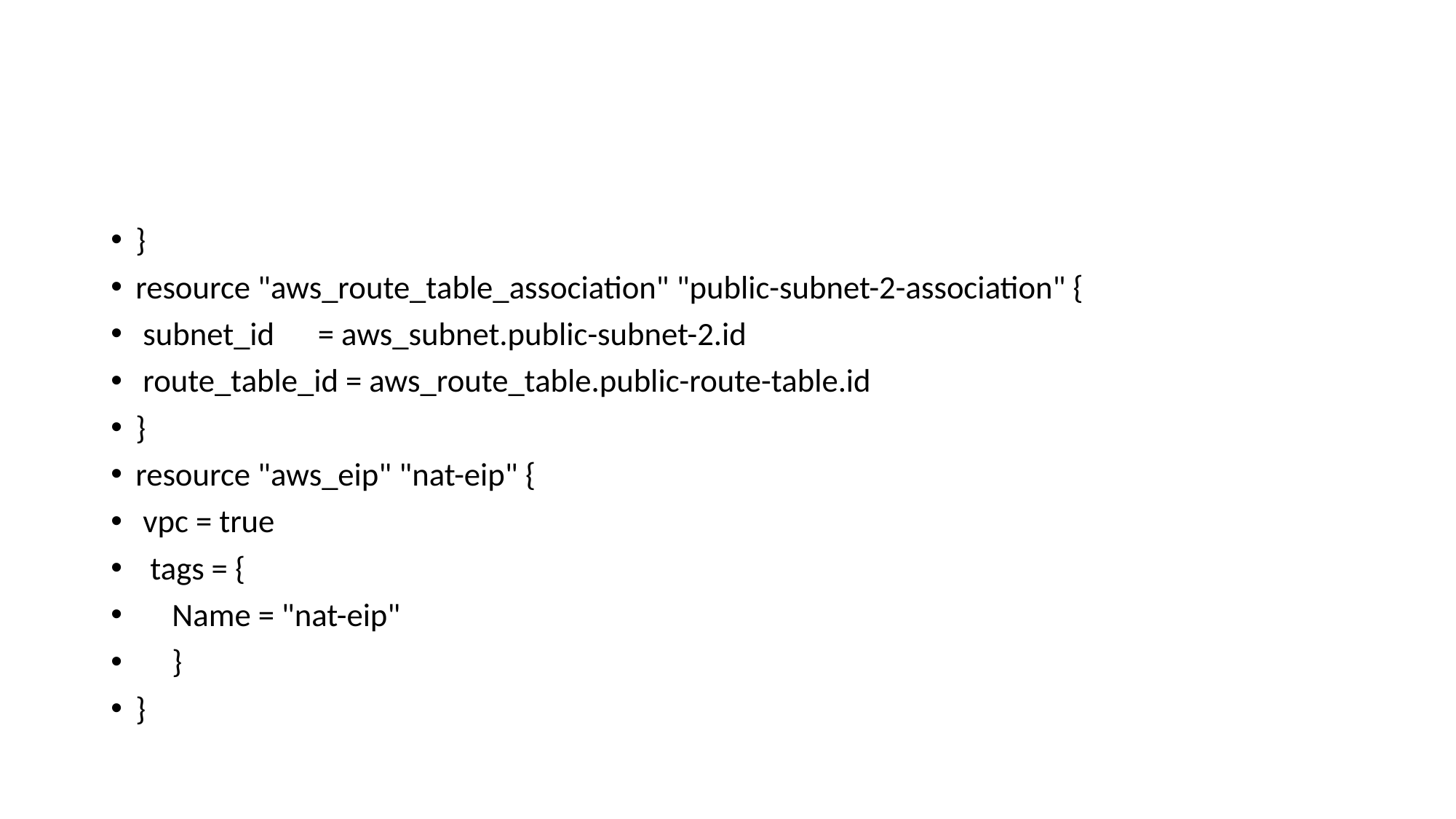

#
}
resource "aws_route_table_association" "public-subnet-2-association" {
 subnet_id      = aws_subnet.public-subnet-2.id
 route_table_id = aws_route_table.public-route-table.id
}
resource "aws_eip" "nat-eip" {
 vpc = true
  tags = {
     Name = "nat-eip"
     }
}